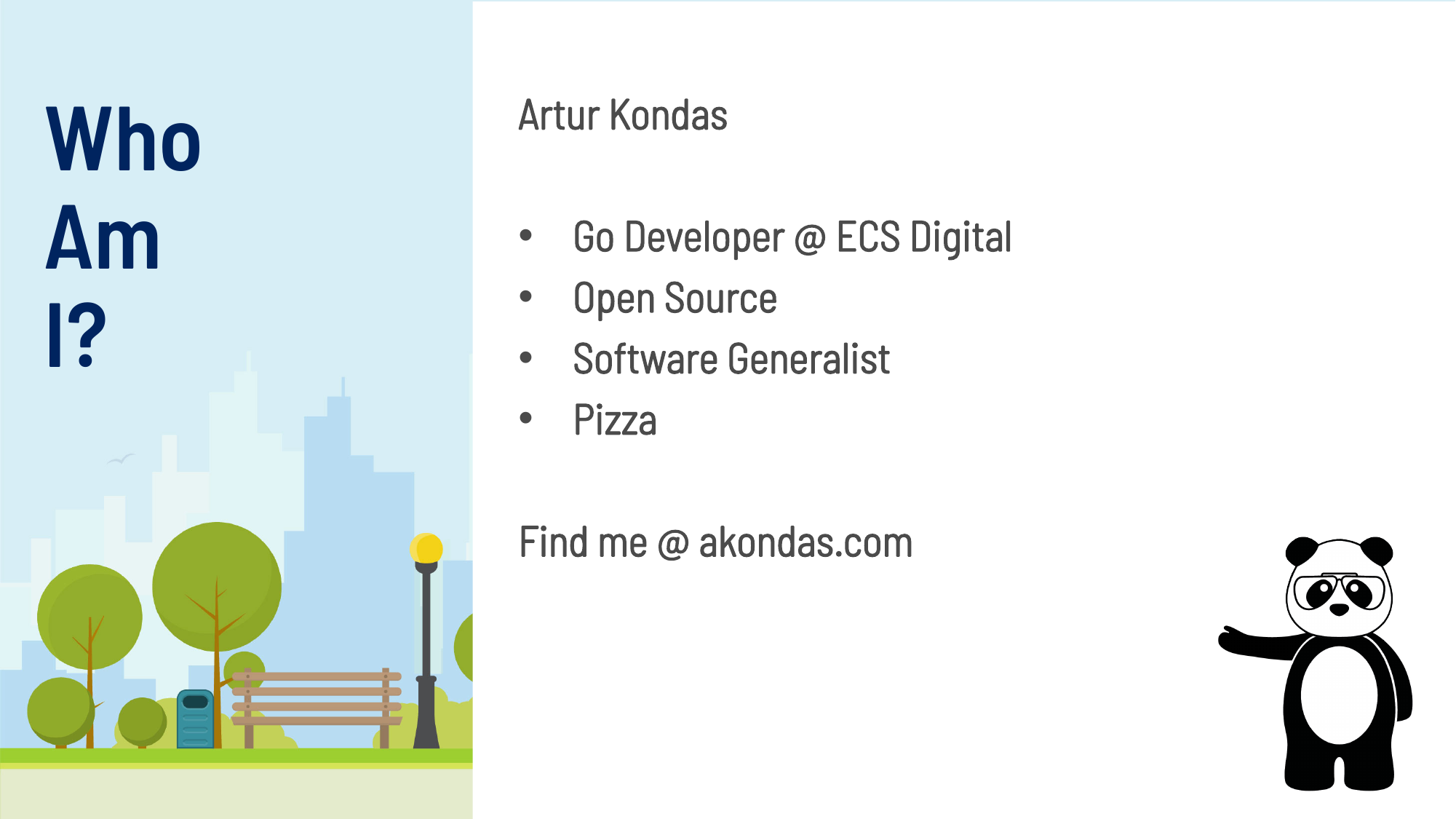

# Who Am I?
Artur Kondas

Go Developer @ ECS Digital
Open Source
Software Generalist
Pizza

Find me @ akondas.com